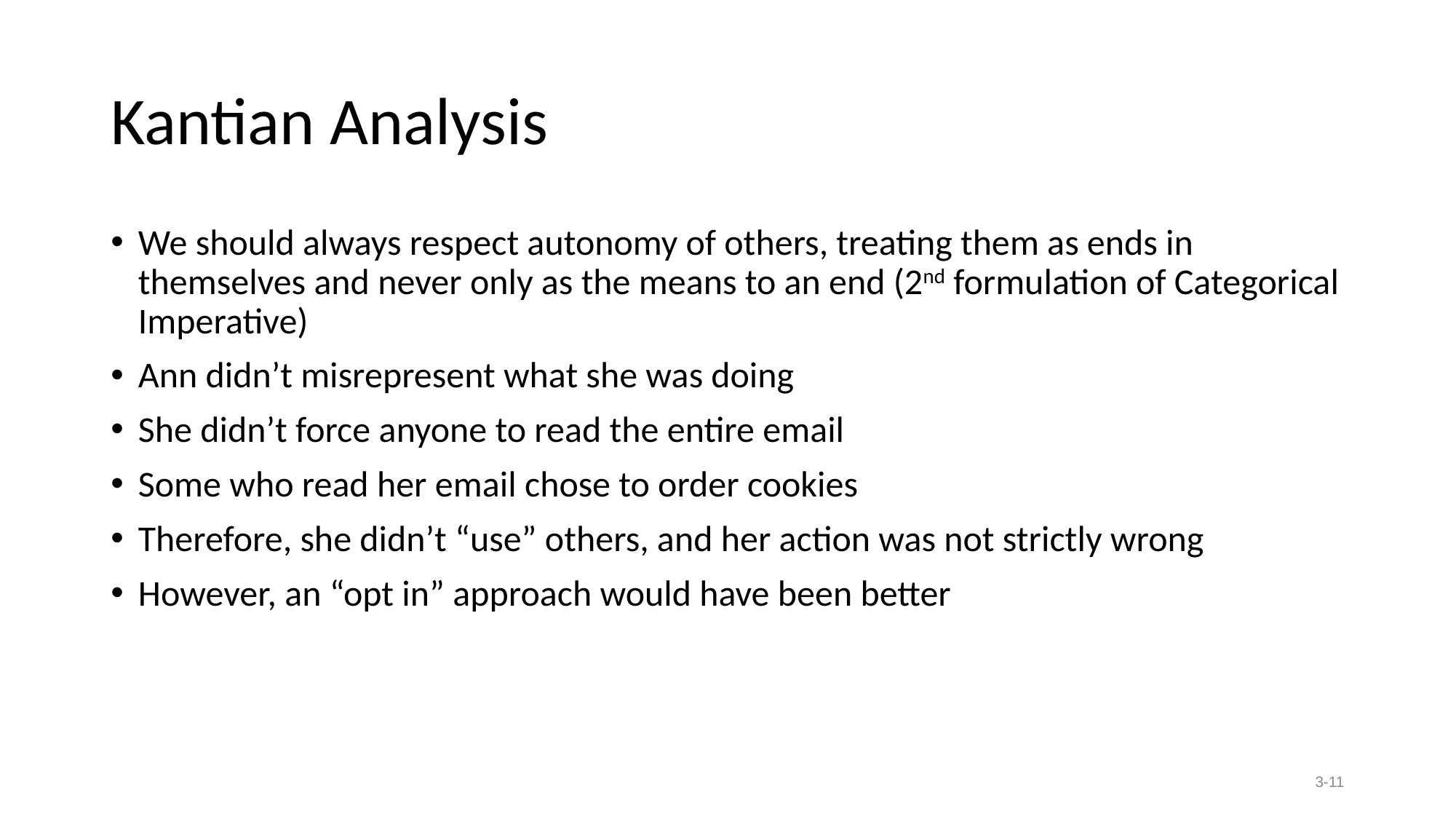

# Kantian Analysis
We should always respect autonomy of others, treating them as ends in themselves and never only as the means to an end (2nd formulation of Categorical Imperative)
Ann didn’t misrepresent what she was doing
She didn’t force anyone to read the entire email
Some who read her email chose to order cookies
Therefore, she didn’t “use” others, and her action was not strictly wrong
However, an “opt in” approach would have been better
3-11